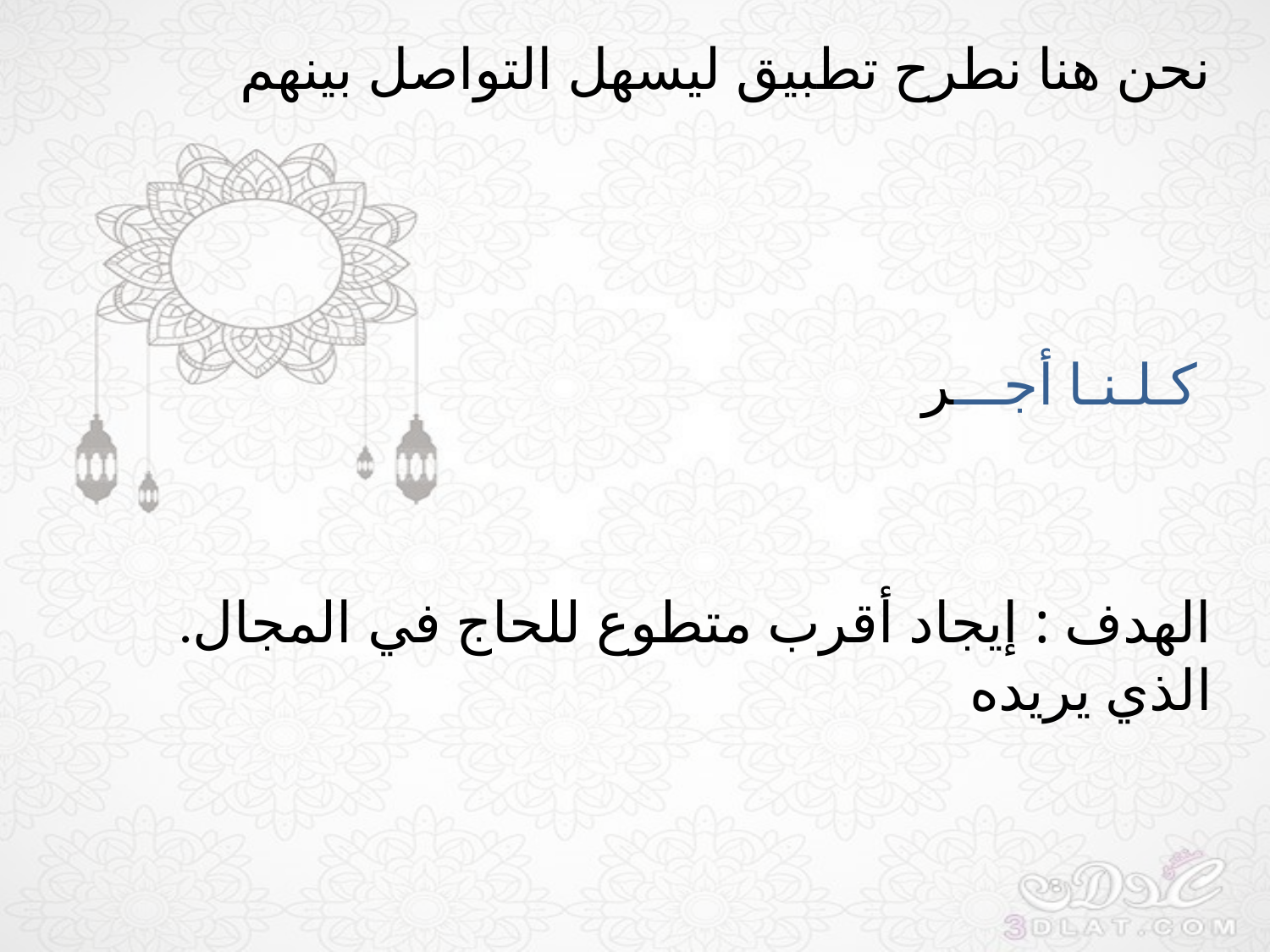

نحن هنا نطرح تطبيق ليسهل التواصل بينهم

      كـلـنـا أجـــر

.الهدف : إيجاد أقرب متطوع للحاج في المجال الذي يريده